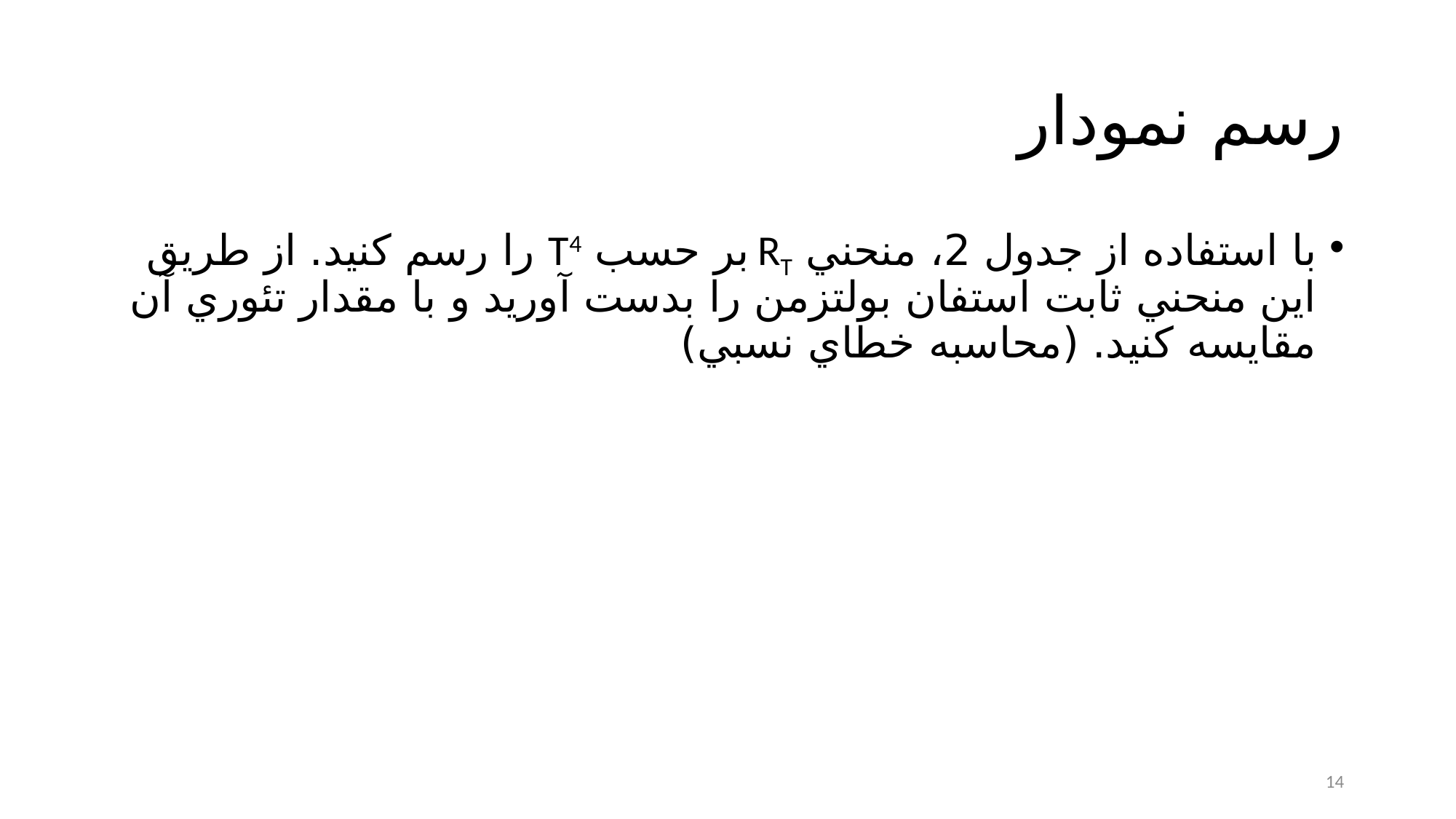

# رسم نمودار
با استفاده از جدول 2، منحني RT بر حسب T4 را رسم كنيد. از طريق اين منحني ثابت استفان بولتزمن را بدست آوريد و با مقدار تئوري آن مقايسه كنيد. (محاسبه خطاي نسبي)
14